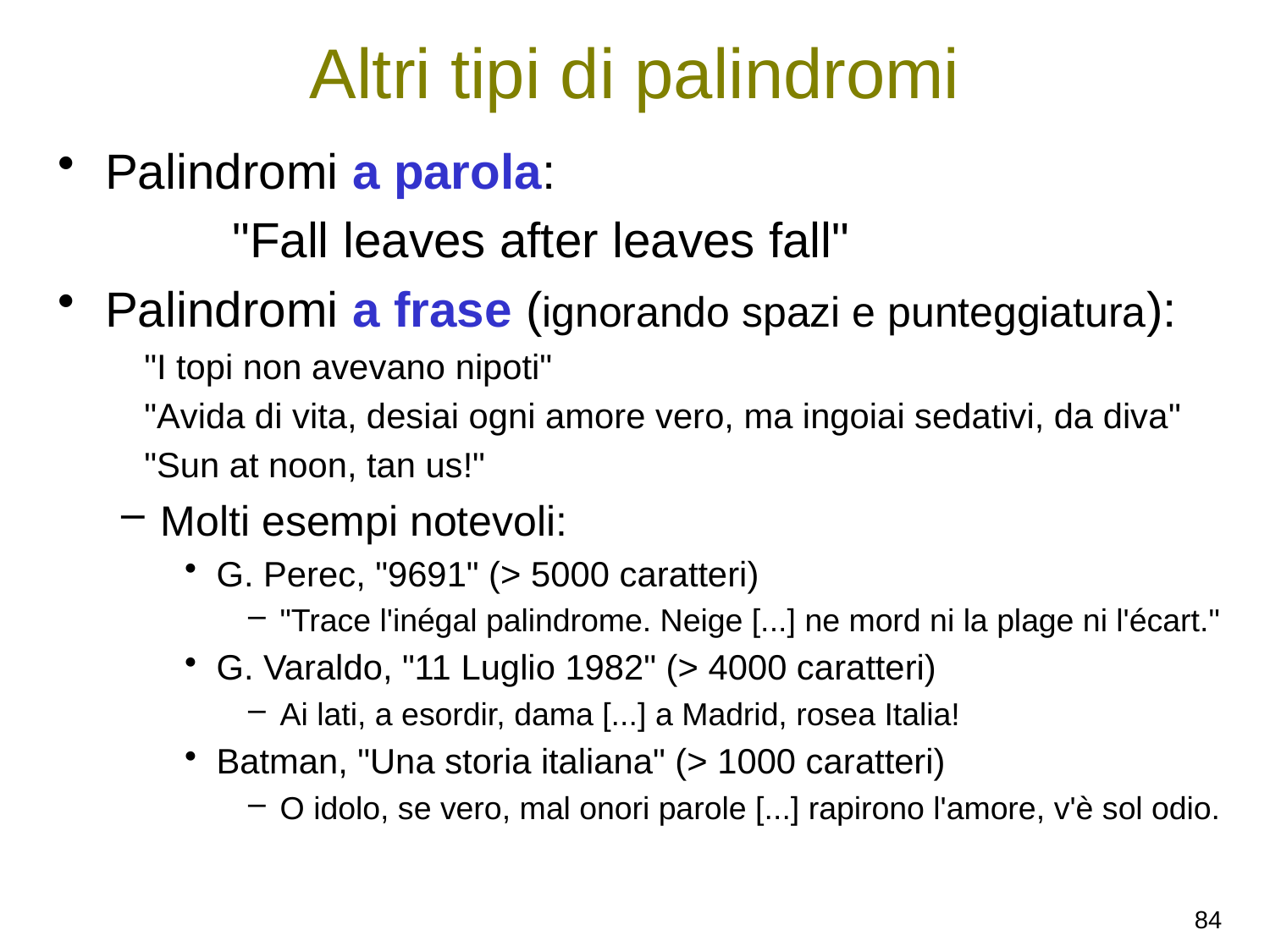

# Altri tipi di palindromi
Palindromi a parola:
		"Fall leaves after leaves fall"
Palindromi a frase (ignorando spazi e punteggiatura):
	    "I topi non avevano nipoti"
	    "Avida di vita, desiai ogni amore vero, ma ingoiai sedativi, da diva"
	    "Sun at noon, tan us!"
Molti esempi notevoli:
G. Perec, "9691" (> 5000 caratteri)
"Trace l'inégal palindrome. Neige [...] ne mord ni la plage ni l'écart."
G. Varaldo, "11 Luglio 1982" (> 4000 caratteri)
Ai lati, a esordir, dama [...] a Madrid, rosea Italia!
Batman, "Una storia italiana" (> 1000 caratteri)
O idolo, se vero, mal onori parole [...] rapirono l'amore, v'è sol odio.
84